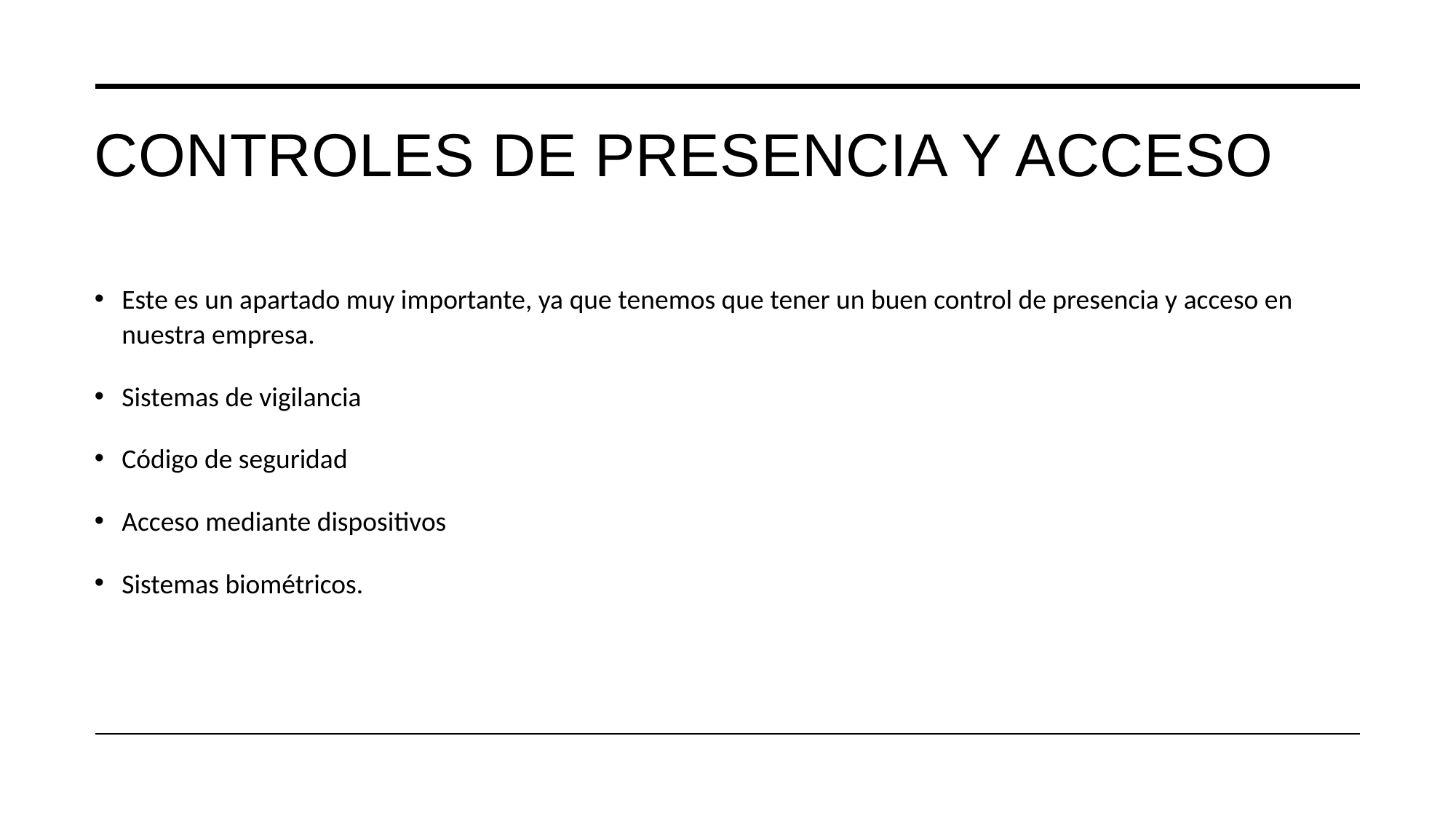

# Controles de presencia y acceso
Este es un apartado muy importante, ya que tenemos que tener un buen control de presencia y acceso en nuestra empresa.
Sistemas de vigilancia
Código de seguridad
Acceso mediante dispositivos
Sistemas biométricos.